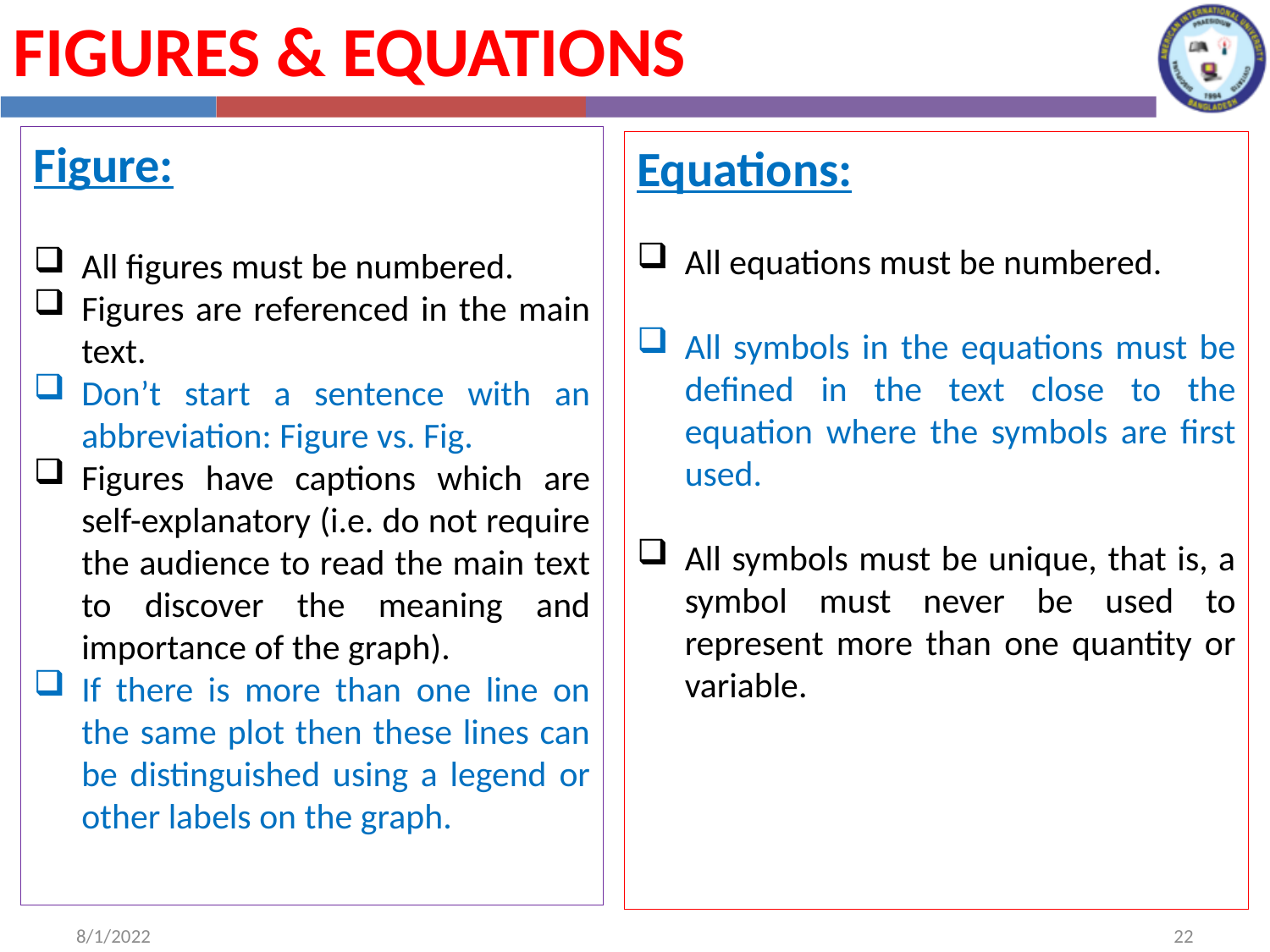

Figures & Equations
Figure:

All figures must be numbered.
Figures are referenced in the main text.
Don’t start a sentence with an abbreviation: Figure vs. Fig.
Figures have captions which are self-explanatory (i.e. do not require the audience to read the main text to discover the meaning and importance of the graph).
If there is more than one line on the same plot then these lines can be distinguished using a legend or other labels on the graph.
Equations:

All equations must be numbered.

All symbols in the equations must be defined in the text close to the equation where the symbols are first used.

All symbols must be unique, that is, a symbol must never be used to represent more than one quantity or variable.
8/1/2022
22